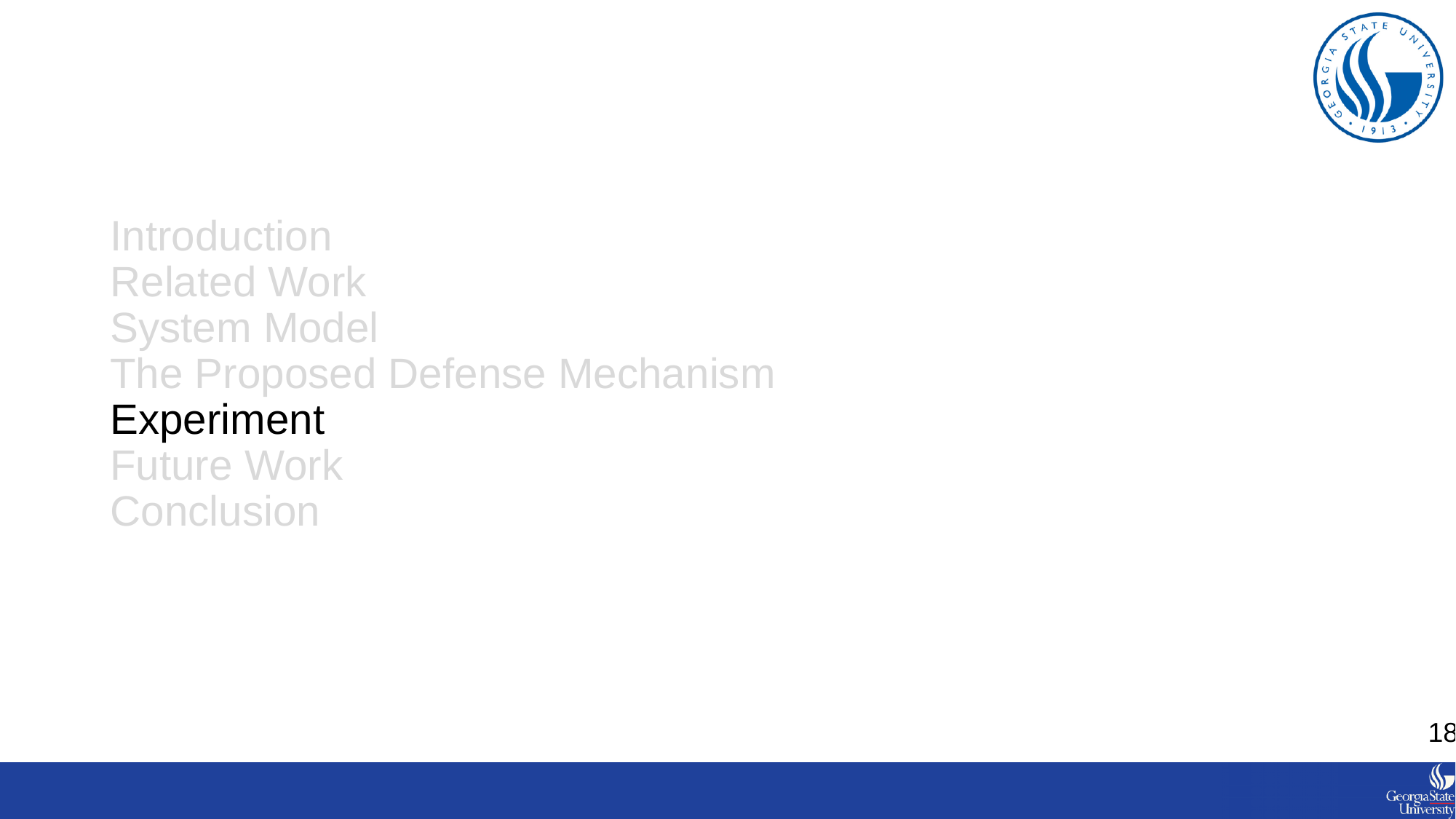

# Introduction Related Work System Model The Proposed Defense Mechanism Experiment Future Work Conclusion

18